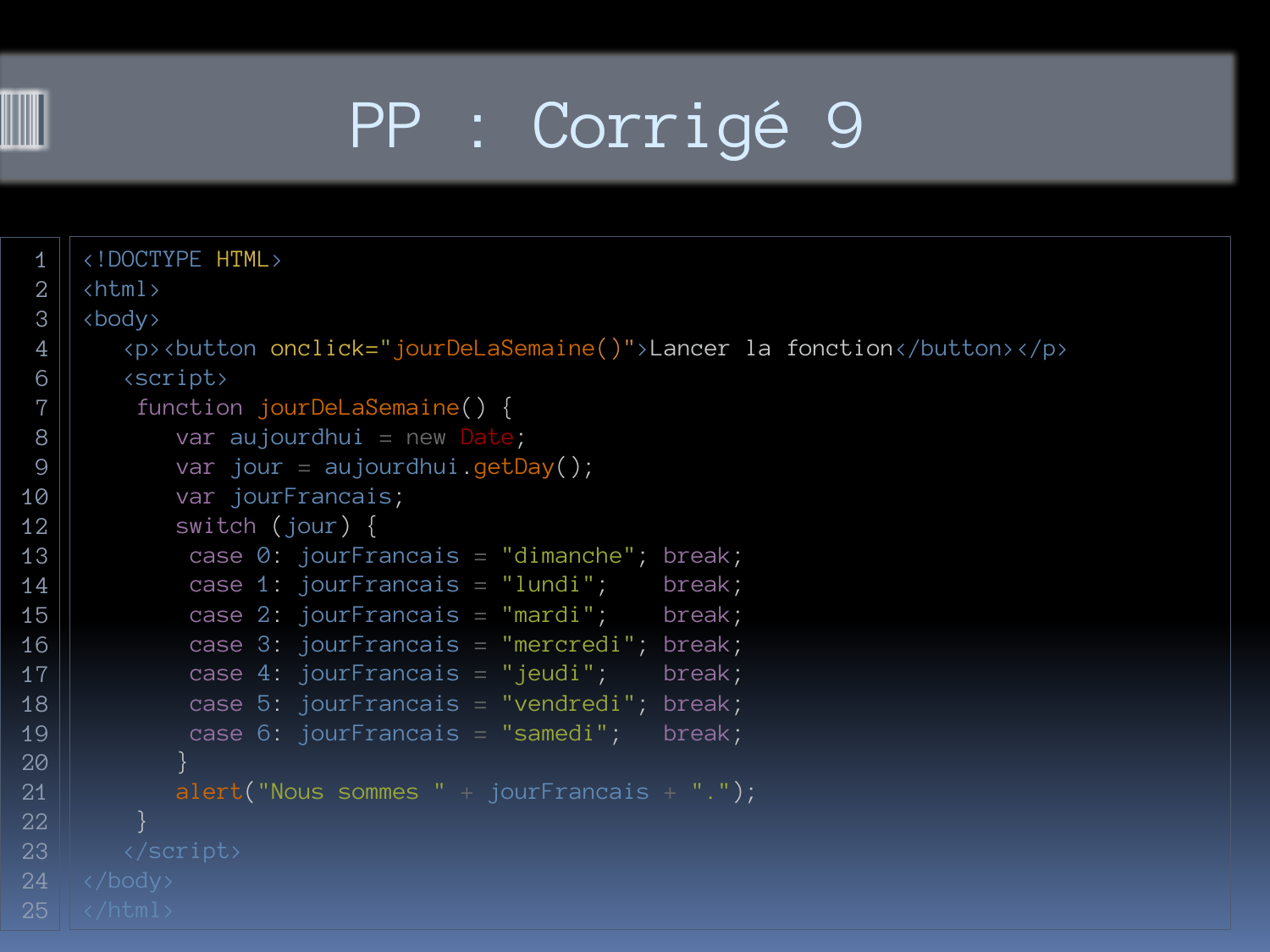

# PP : Corrigé 9
<!DOCTYPE HTML>
<html>
<body>
   <p><button onclick="jourDeLaSemaine()">Lancer la fonction</button></p>
   <script>
    function jourDeLaSemaine() {
       var aujourdhui = new Date;
       var jour = aujourdhui.getDay();
       var jourFrancais;
       switch (jour) {
        case 0: jourFrancais = "dimanche"; break;
        case 1: jourFrancais = "lundi";    break;
        case 2: jourFrancais = "mardi";    break;
        case 3: jourFrancais = "mercredi"; break;
        case 4: jourFrancais = "jeudi";    break;
        case 5: jourFrancais = "vendredi"; break;
        case 6: jourFrancais = "samedi";   break;
       }
       alert("Nous sommes " + jourFrancais + ".");
    }
   </script>
</body>
</html>
1
2
3
4
6
7
8
9
10
12
13
14
15
16
17
18
19
20
21
22
23
24
25